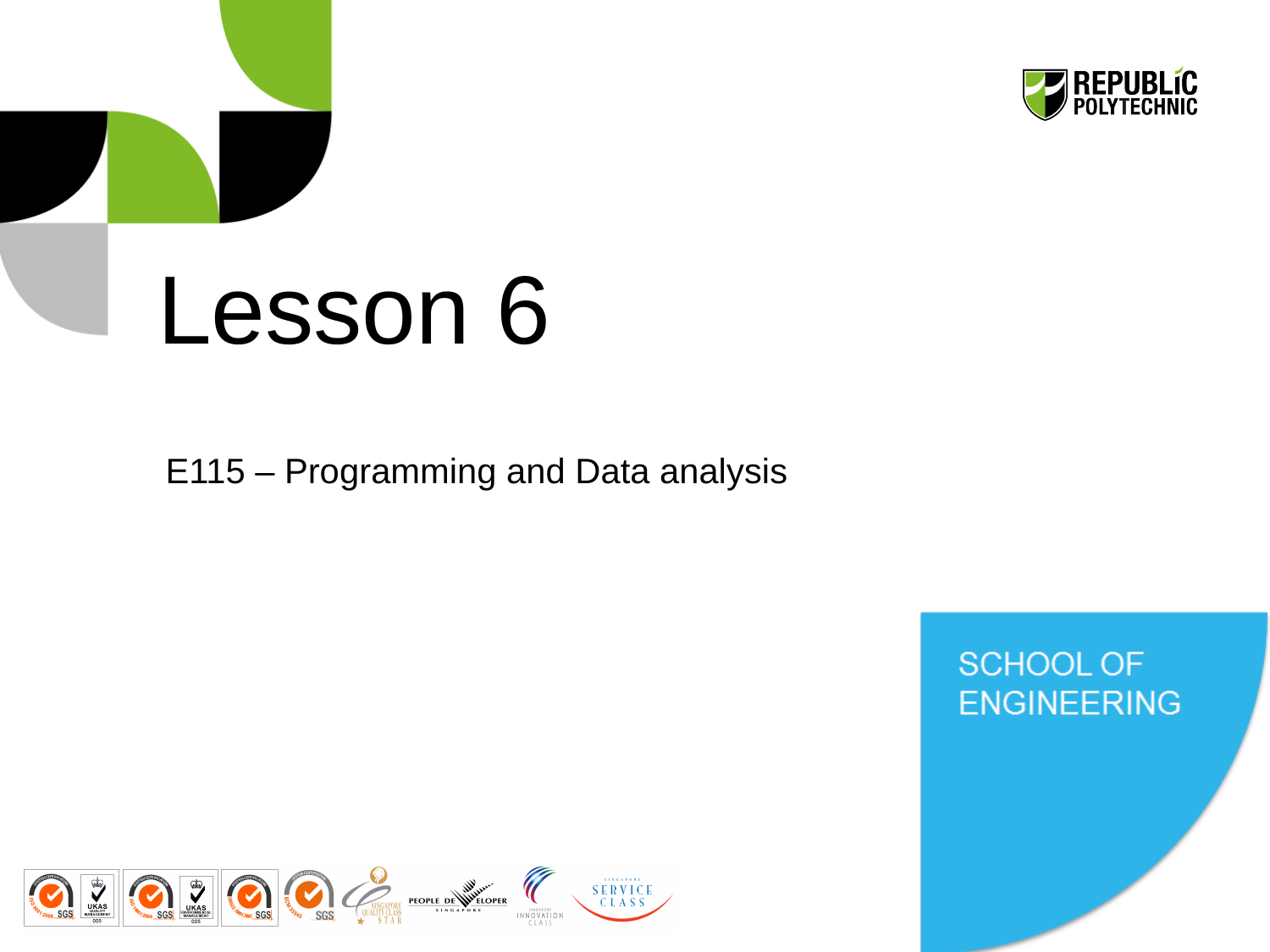

# Lesson 6
E115 – Programming and Data analysis